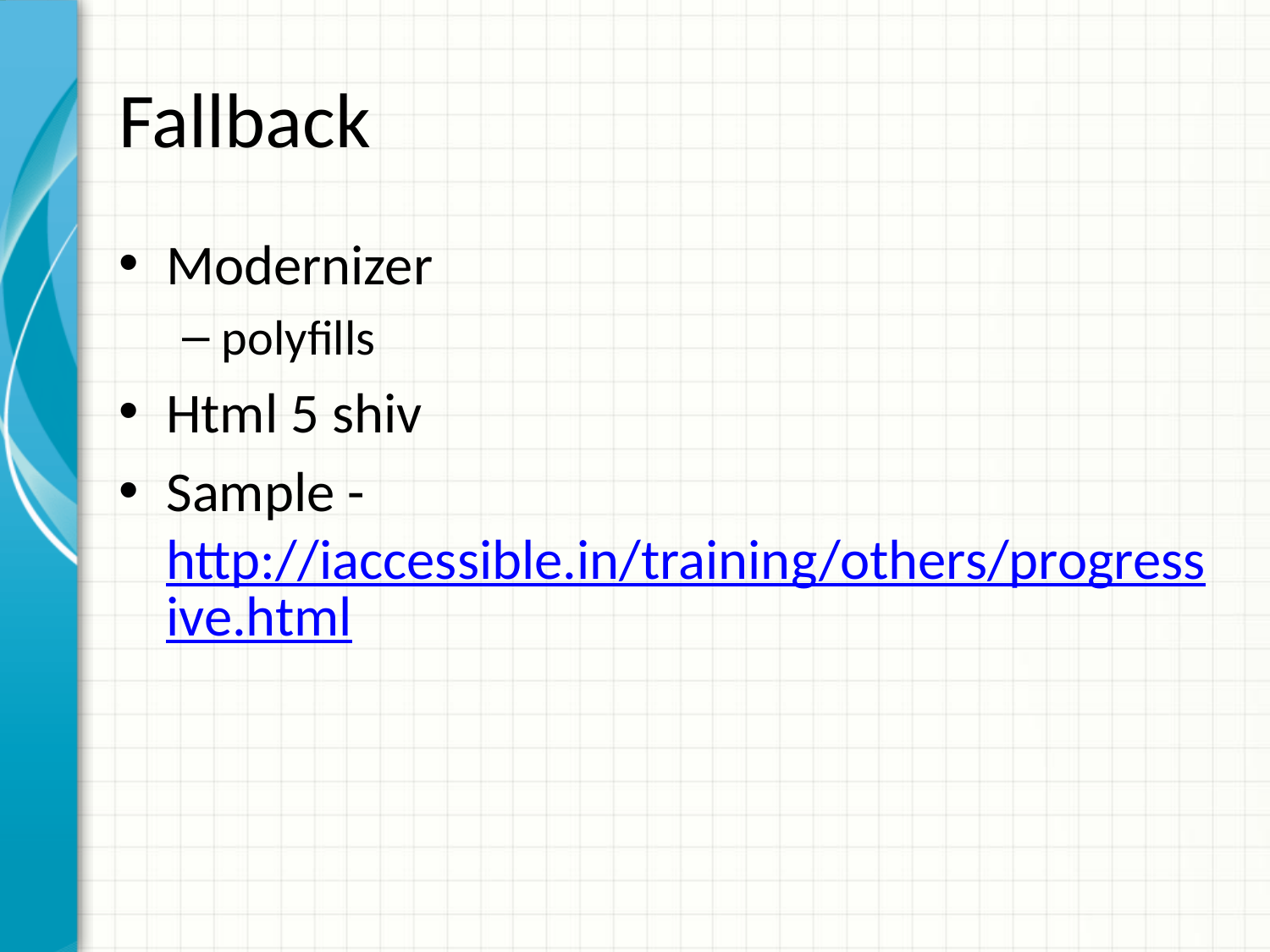

# Fallback
Modernizer
polyfills
Html 5 shiv
Sample - http://iaccessible.in/training/others/progressive.html